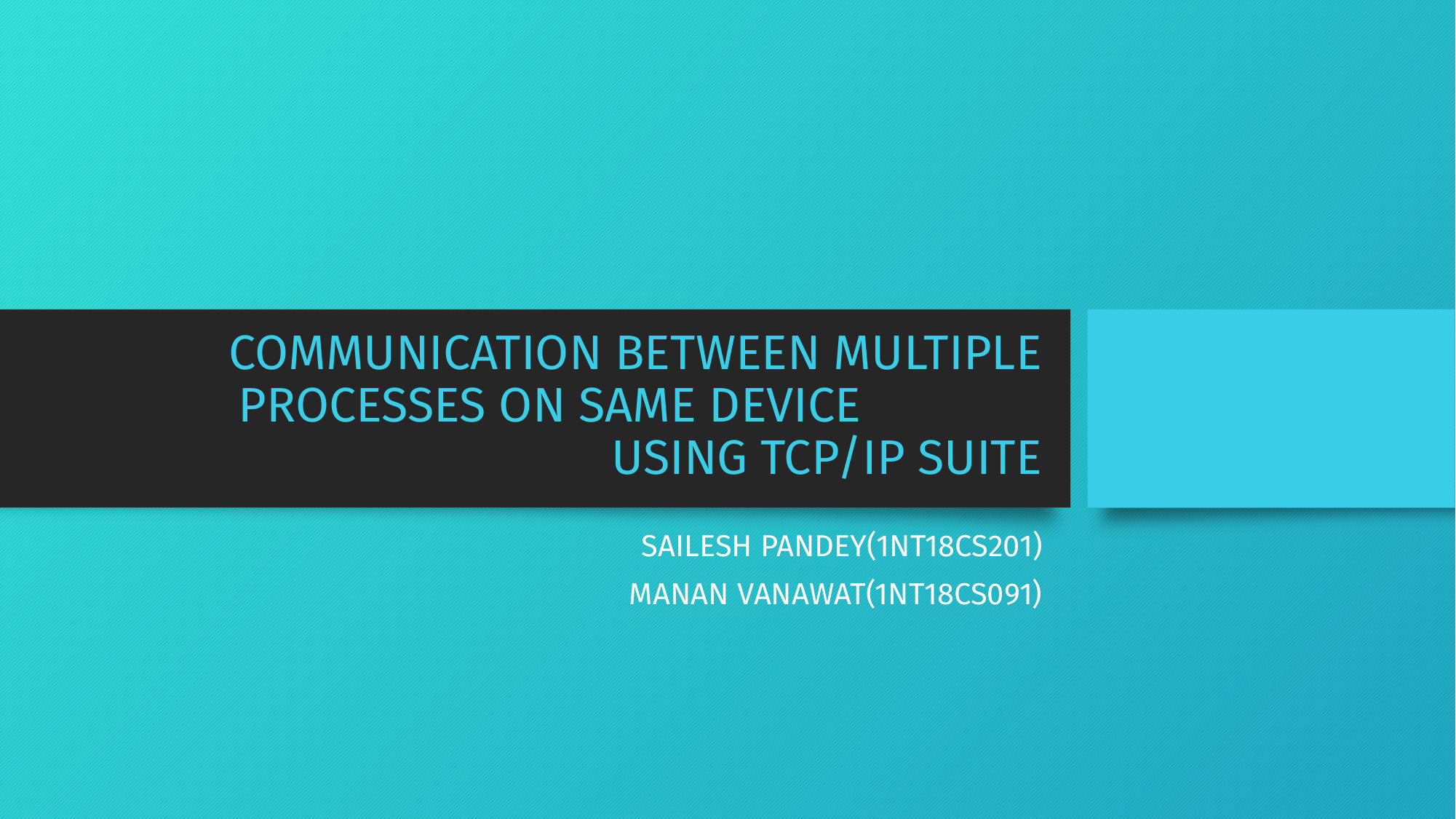

# COMMUNICATION BETWEEN MULTIPLE PROCESSES ON SAME DEVICE               USING TCP/IP SUITE
SAILESH PANDEY(1NT18CS201)
MANAN VANAWAT(1NT18CS091)